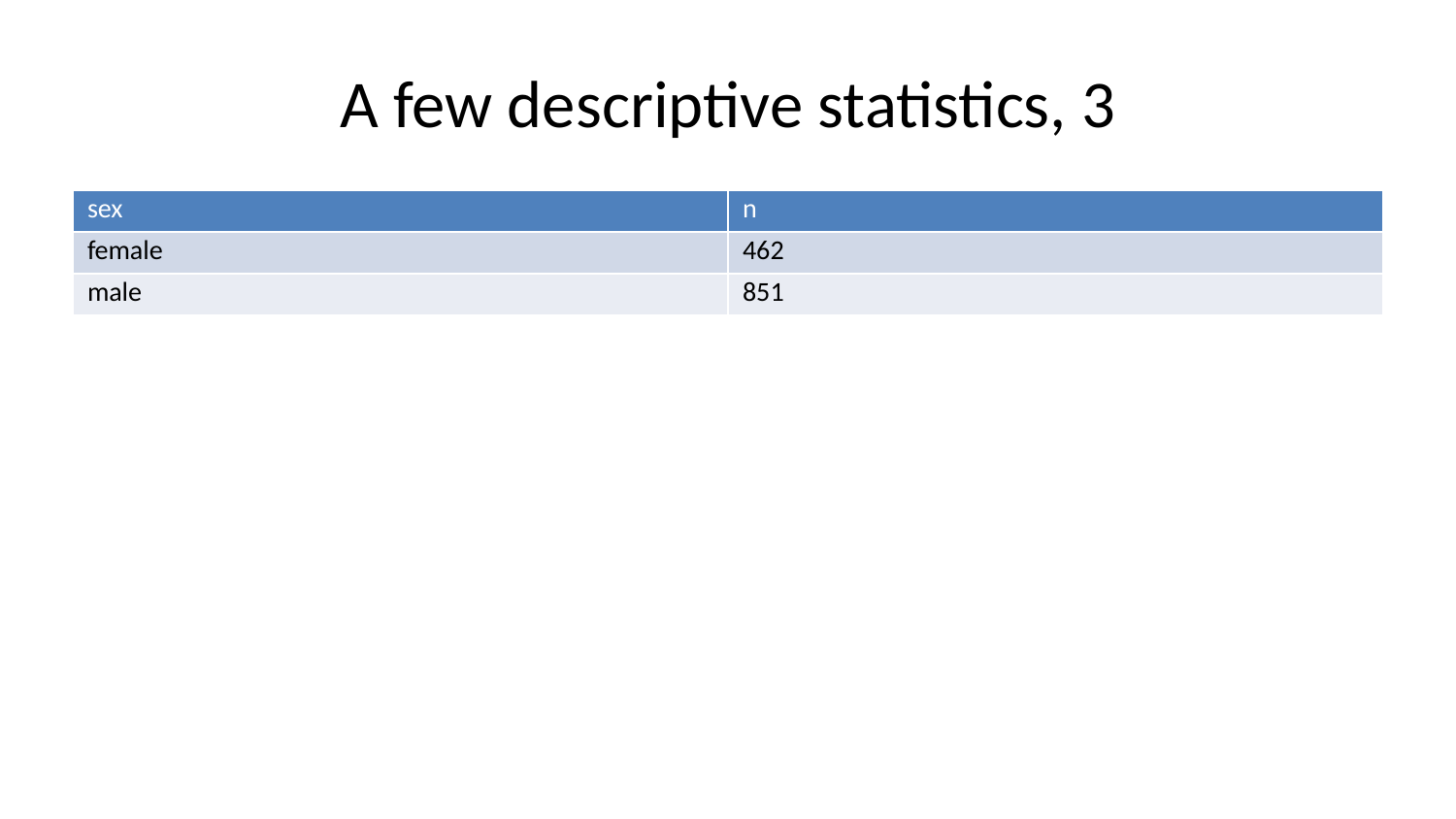

# A few descriptive statistics, 3
| sex | n |
| --- | --- |
| female | 462 |
| male | 851 |